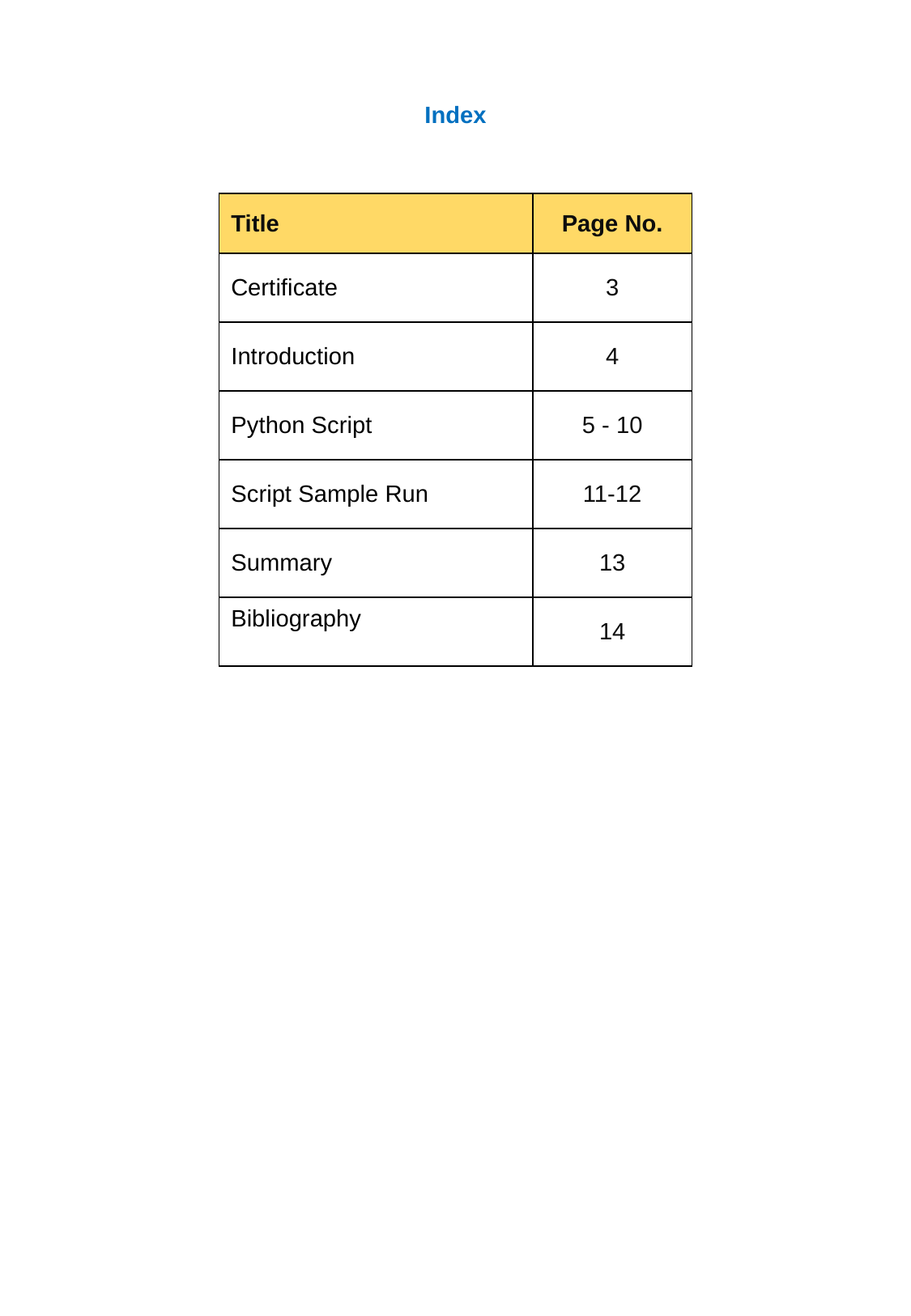

Index
| Title | Page No. |
| --- | --- |
| Certificate | 3 |
| Introduction | 4 |
| Python Script | 5 - 10 |
| Script Sample Run | 11-12 |
| Summary | 13 |
| Bibliography | 14 |

P. 2